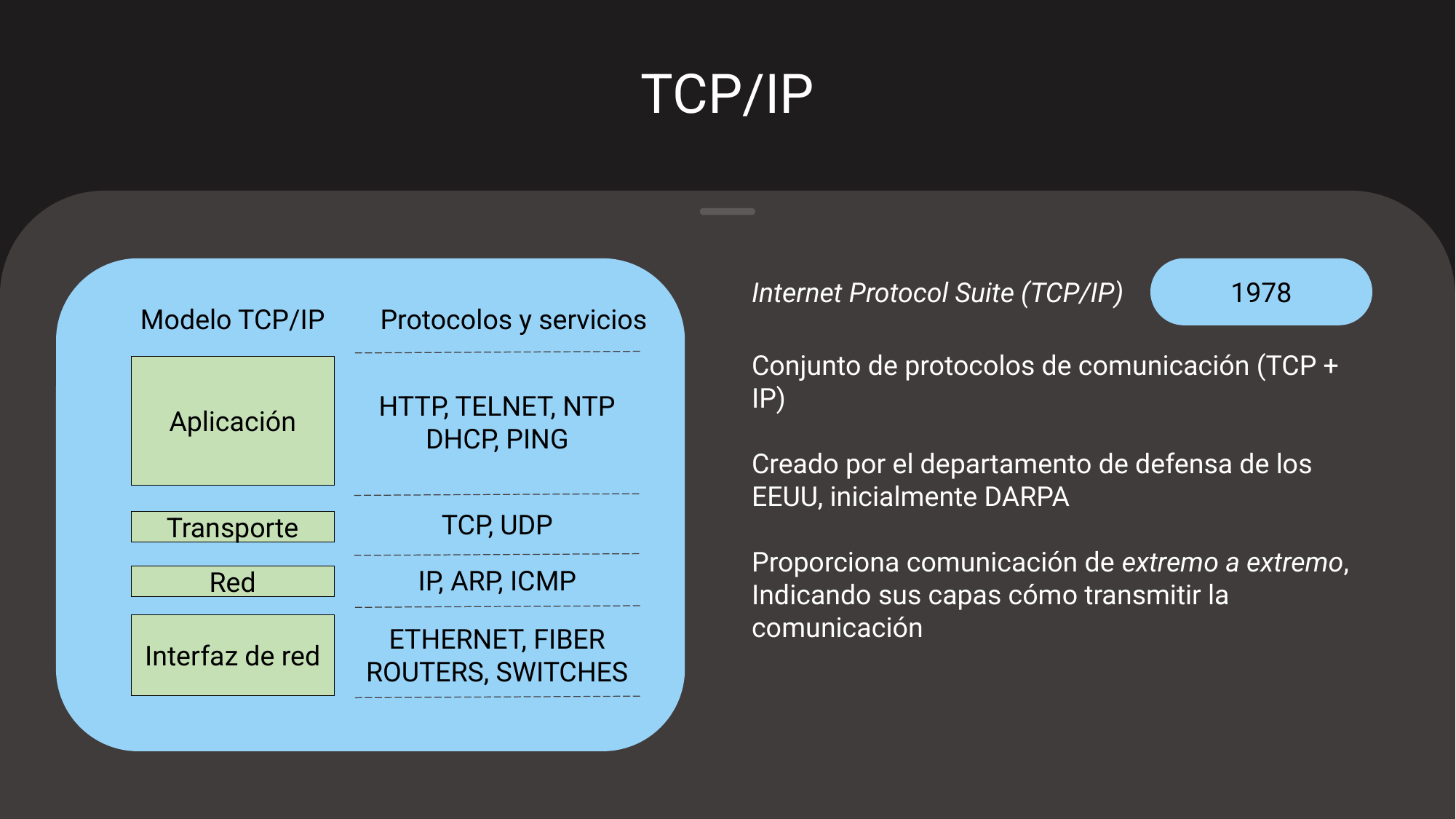

TCP/IP

1978
Internet Protocol Suite (TCP/IP)
Modelo TCP/IP
Protocolos y servicios
Conjunto de protocolos de comunicación (TCP + IP)

Creado por el departamento de defensa de los EEUU, inicialmente DARPA

Proporciona comunicación de extremo a extremo,
Indicando sus capas cómo transmitir la comunicación

Aplicación
HTTP, TELNET, NTP
DHCP, PING
TCP, UDP
Transporte
IP, ARP, ICMP
Red
Interfaz de red
ETHERNET, FIBER
ROUTERS, SWITCHES